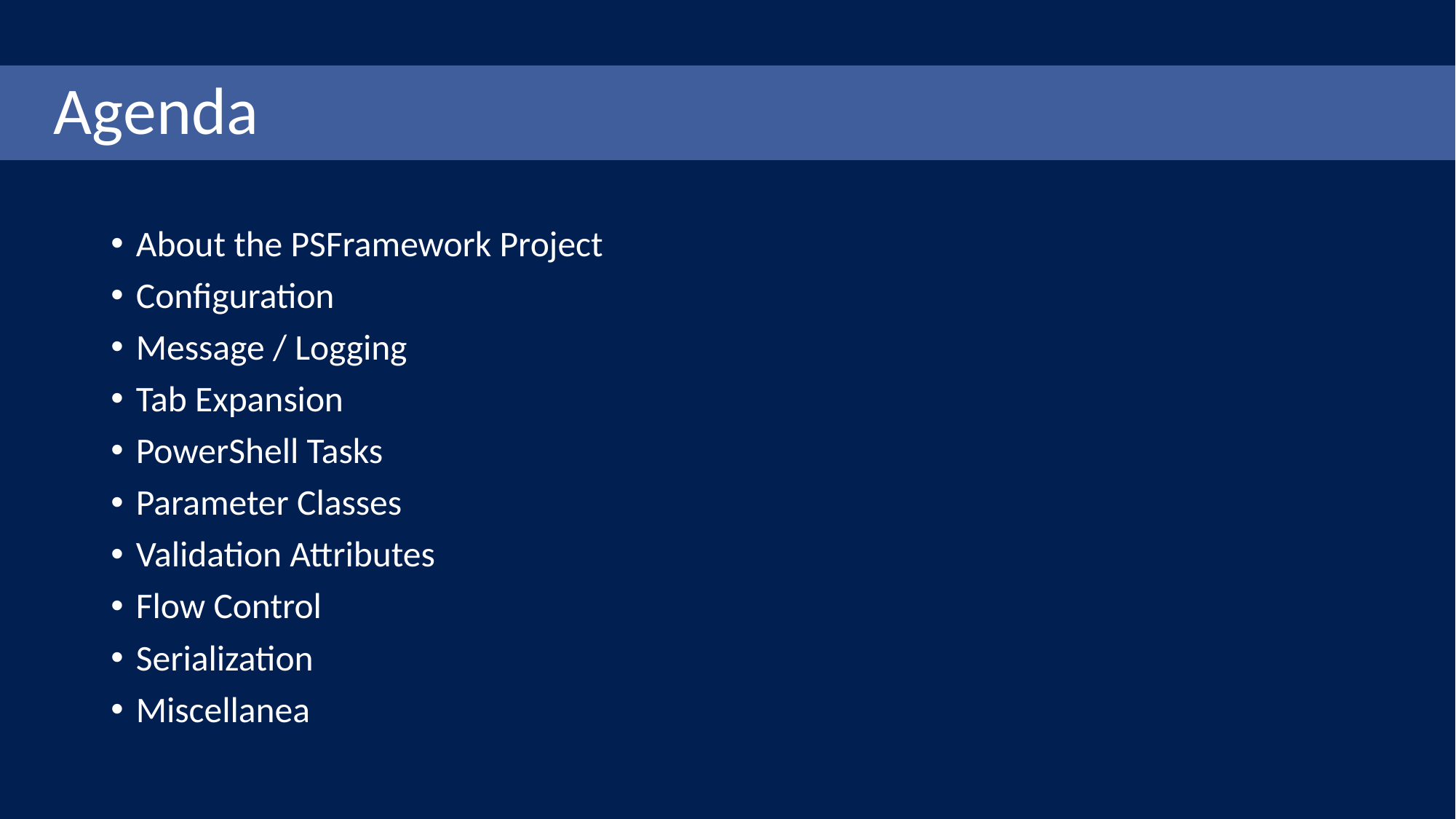

Agenda
About the PSFramework Project
Configuration
Message / Logging
Tab Expansion
PowerShell Tasks
Parameter Classes
Validation Attributes
Flow Control
Serialization
Miscellanea